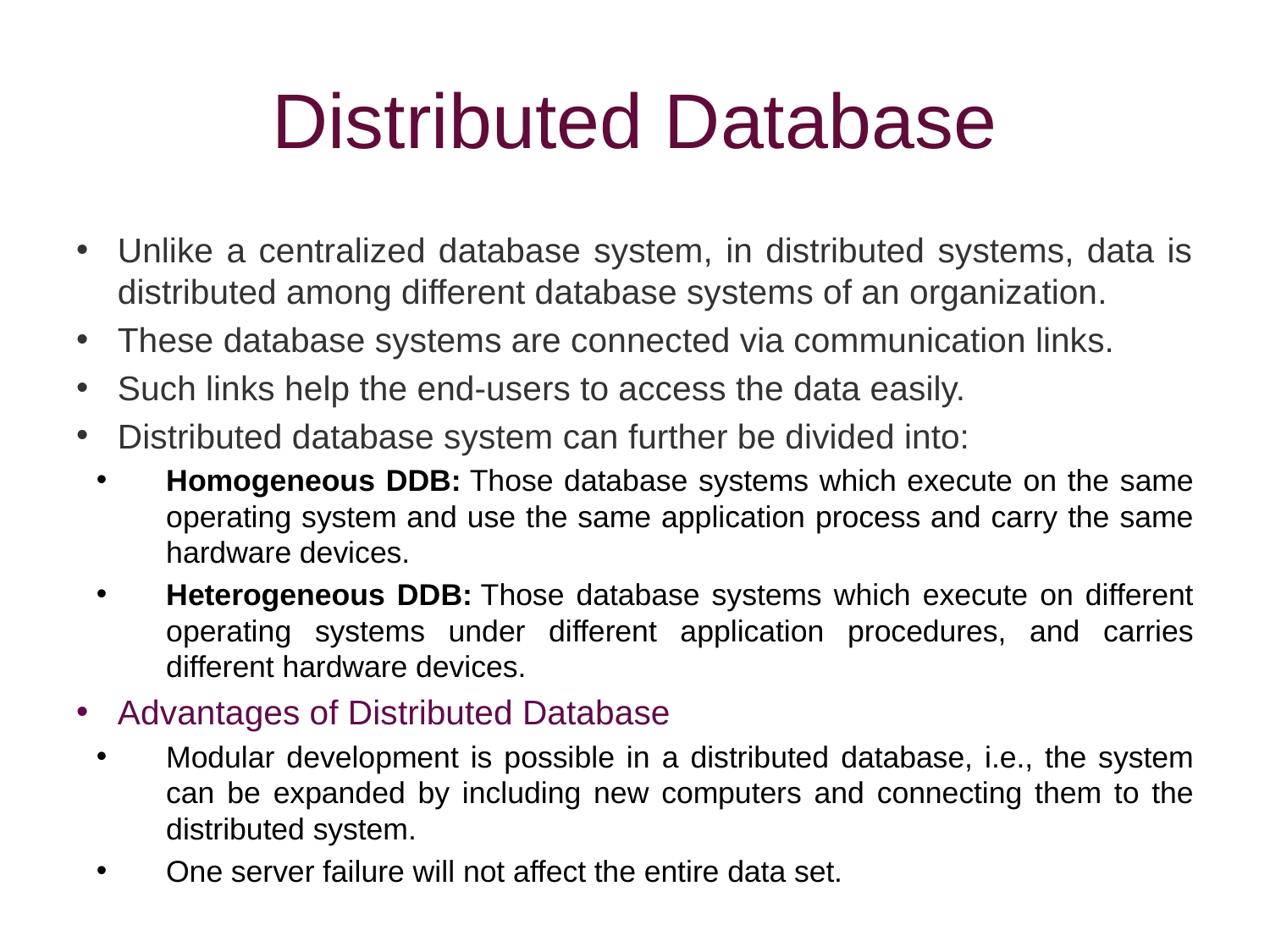

# Distributed Database
Unlike a centralized database system, in distributed systems, data is distributed among different database systems of an organization.
These database systems are connected via communication links.
Such links help the end-users to access the data easily.
Distributed database system can further be divided into:
Homogeneous DDB: Those database systems which execute on the same operating system and use the same application process and carry the same hardware devices.
Heterogeneous DDB: Those database systems which execute on different operating systems under different application procedures, and carries different hardware devices.
Advantages of Distributed Database
Modular development is possible in a distributed database, i.e., the system can be expanded by including new computers and connecting them to the distributed system.
One server failure will not affect the entire data set.